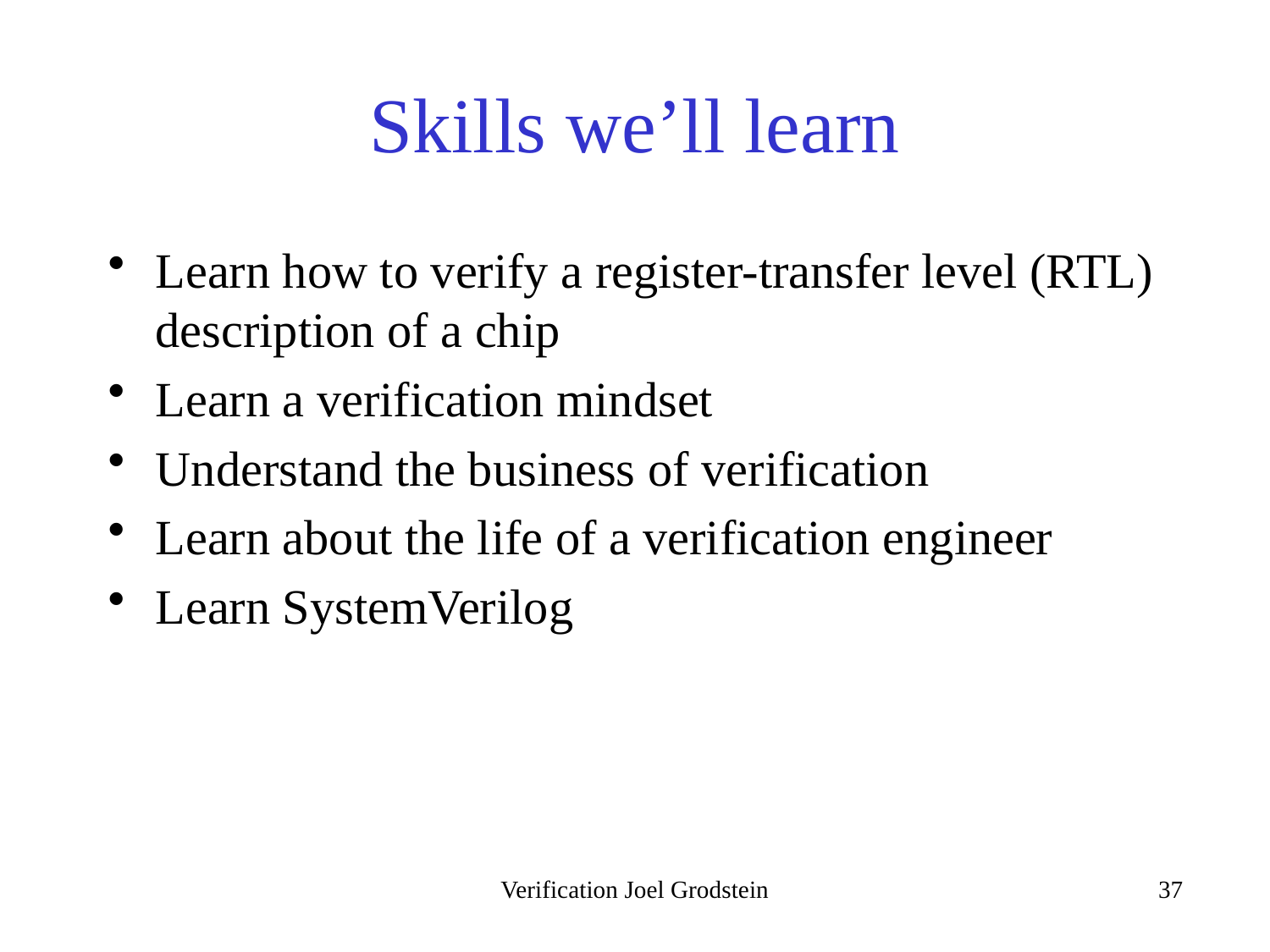

# Skills we’ll learn
Learn how to verify a register-transfer level (RTL) description of a chip
Learn a verification mindset
Understand the business of verification
Learn about the life of a verification engineer
Learn SystemVerilog

Verification Joel Grodstein